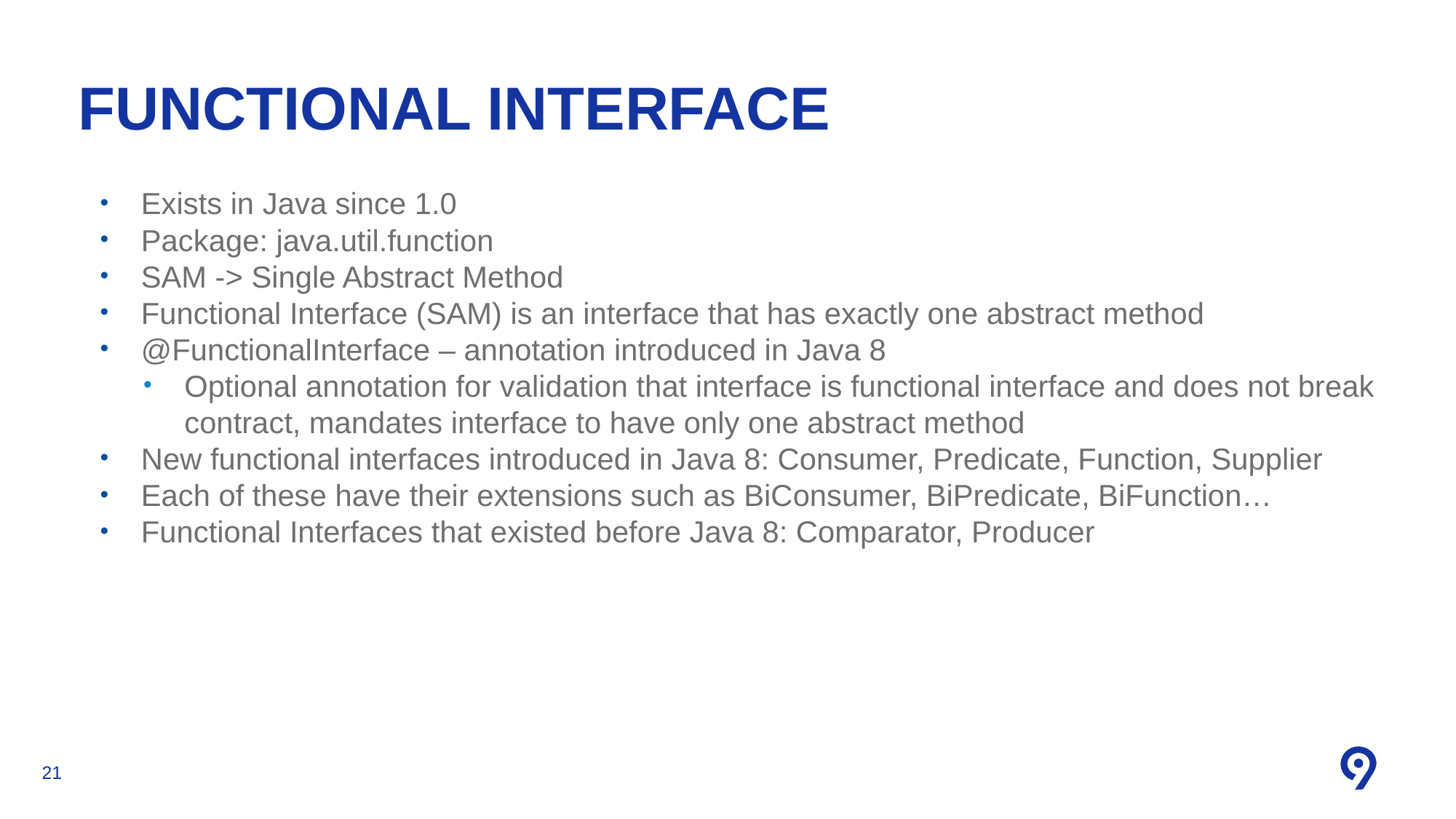

FUNCTIONAL INTERFACE
Exists in Java since 1.0
Package: java.util.function
SAM -> Single Abstract Method
Functional Interface (SAM) is an interface that has exactly one abstract method
@FunctionalInterface – annotation introduced in Java 8
Optional annotation for validation that interface is functional interface and does not break contract, mandates interface to have only one abstract method
New functional interfaces introduced in Java 8: Consumer, Predicate, Function, Supplier
Each of these have their extensions such as BiConsumer, BiPredicate, BiFunction…
Functional Interfaces that existed before Java 8: Comparator, Producer

21